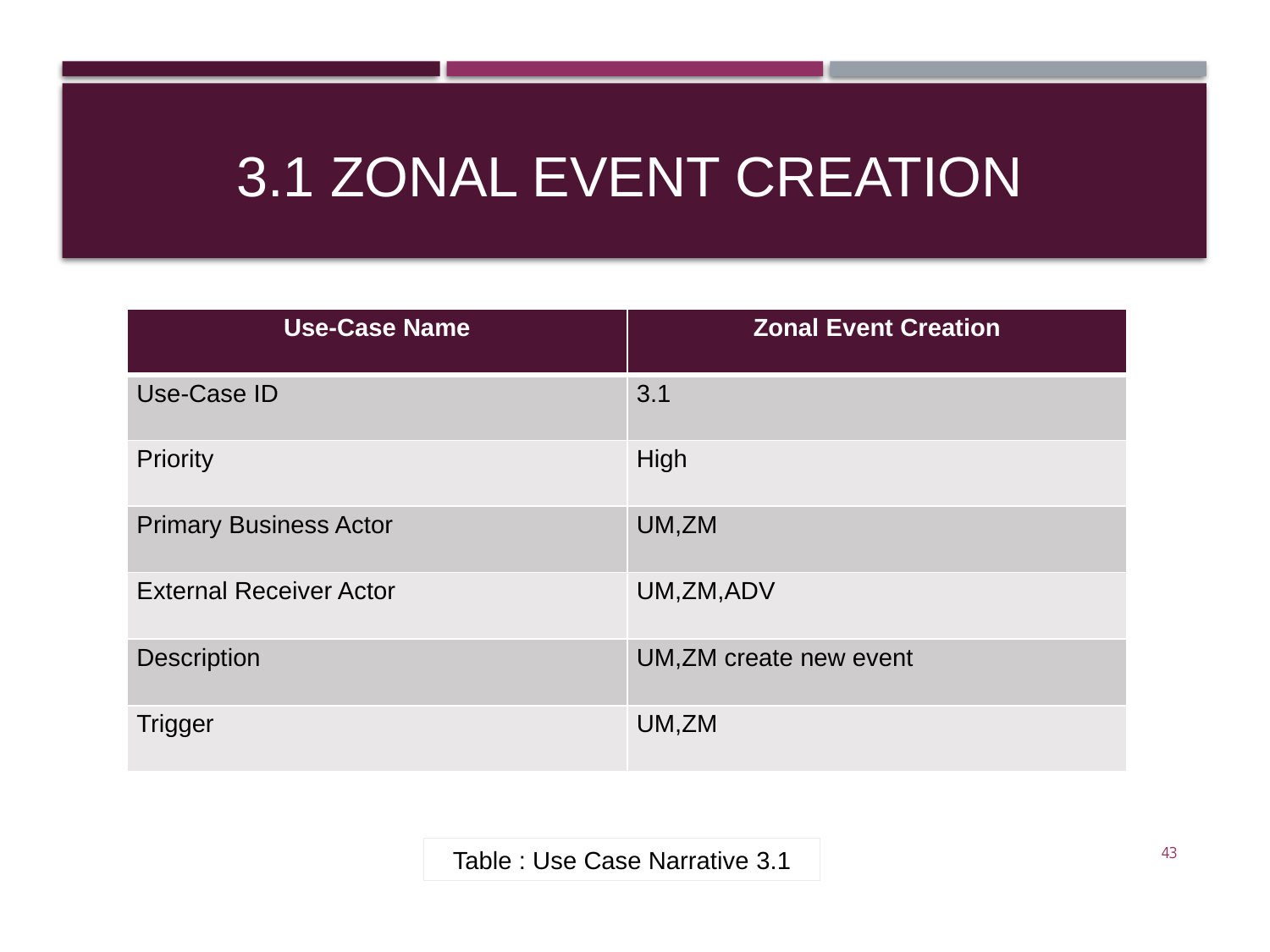

# 3.1 Zonal Event creation
| Use-Case Name | Zonal Event Creation |
| --- | --- |
| Use-Case ID | 3.1 |
| Priority | High |
| Primary Business Actor | UM,ZM |
| External Receiver Actor | UM,ZM,ADV |
| Description | UM,ZM create new event |
| Trigger | UM,ZM |
43
Table : Use Case Narrative 3.1